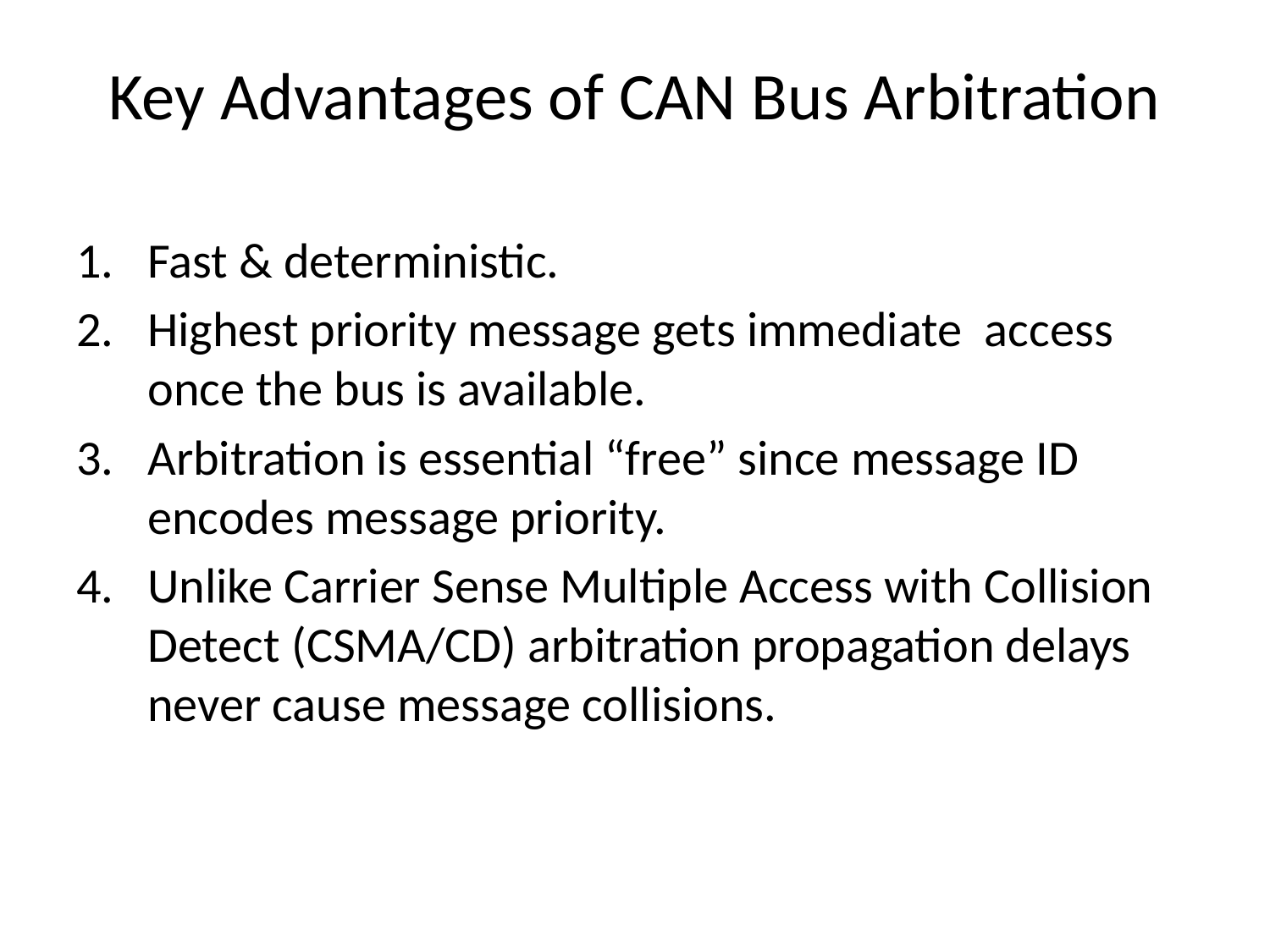

# Key Advantages of CAN Bus Arbitration
Fast & deterministic.
Highest priority message gets immediate  access once the bus is available.
Arbitration is essential “free” since message ID encodes message priority.
Unlike Carrier Sense Multiple Access with Collision Detect (CSMA/CD) arbitration propagation delays never cause message collisions.